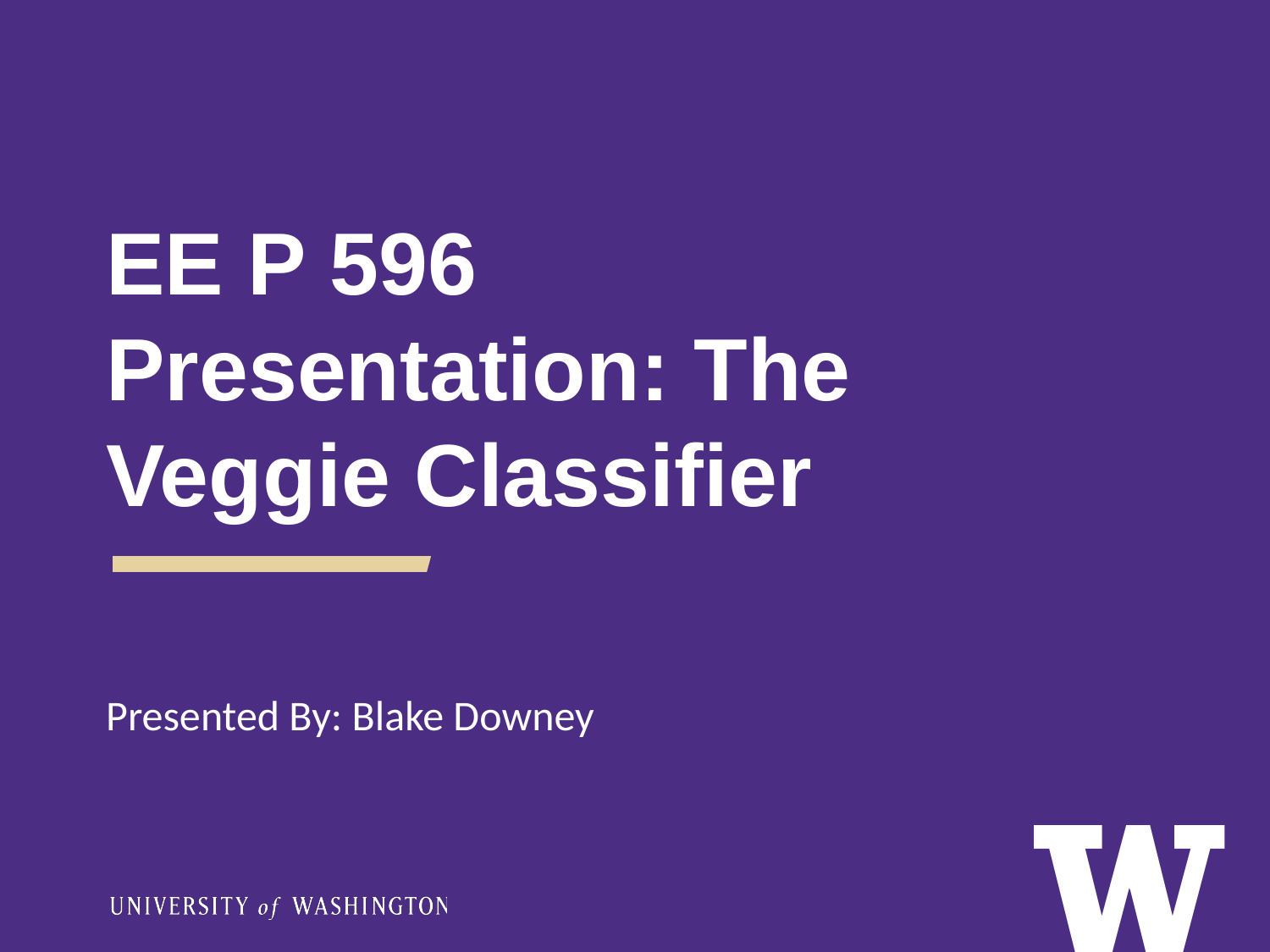

# EE P 596 Presentation: The Veggie Classifier
Presented By: Blake Downey